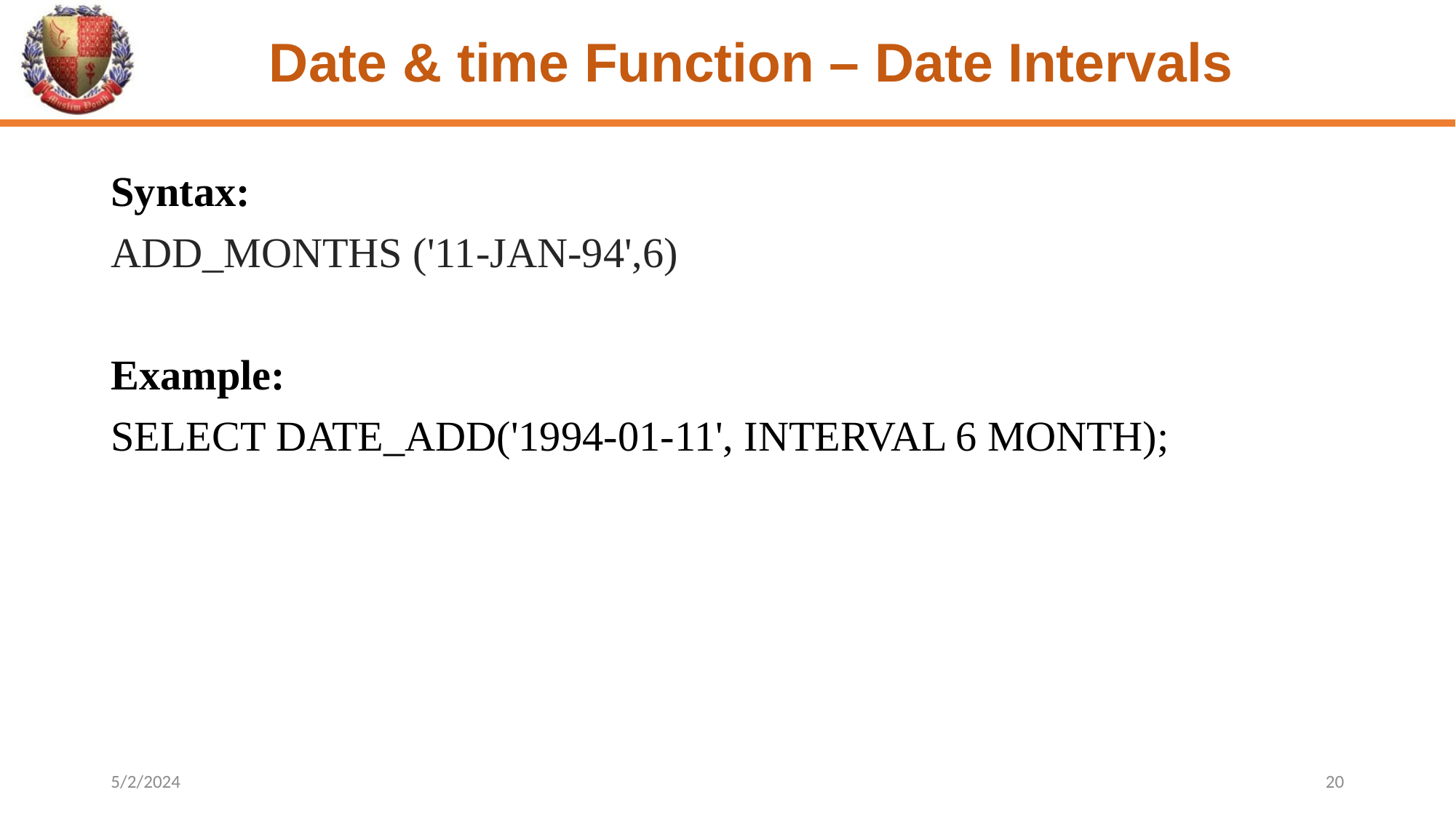

# Date & time Function – Date Intervals
Syntax:
ADD_MONTHS ('11-JAN-94',6)

Example:
SELECT DATE_ADD('1994-01-11', INTERVAL 6 MONTH);
5/2/2024
20